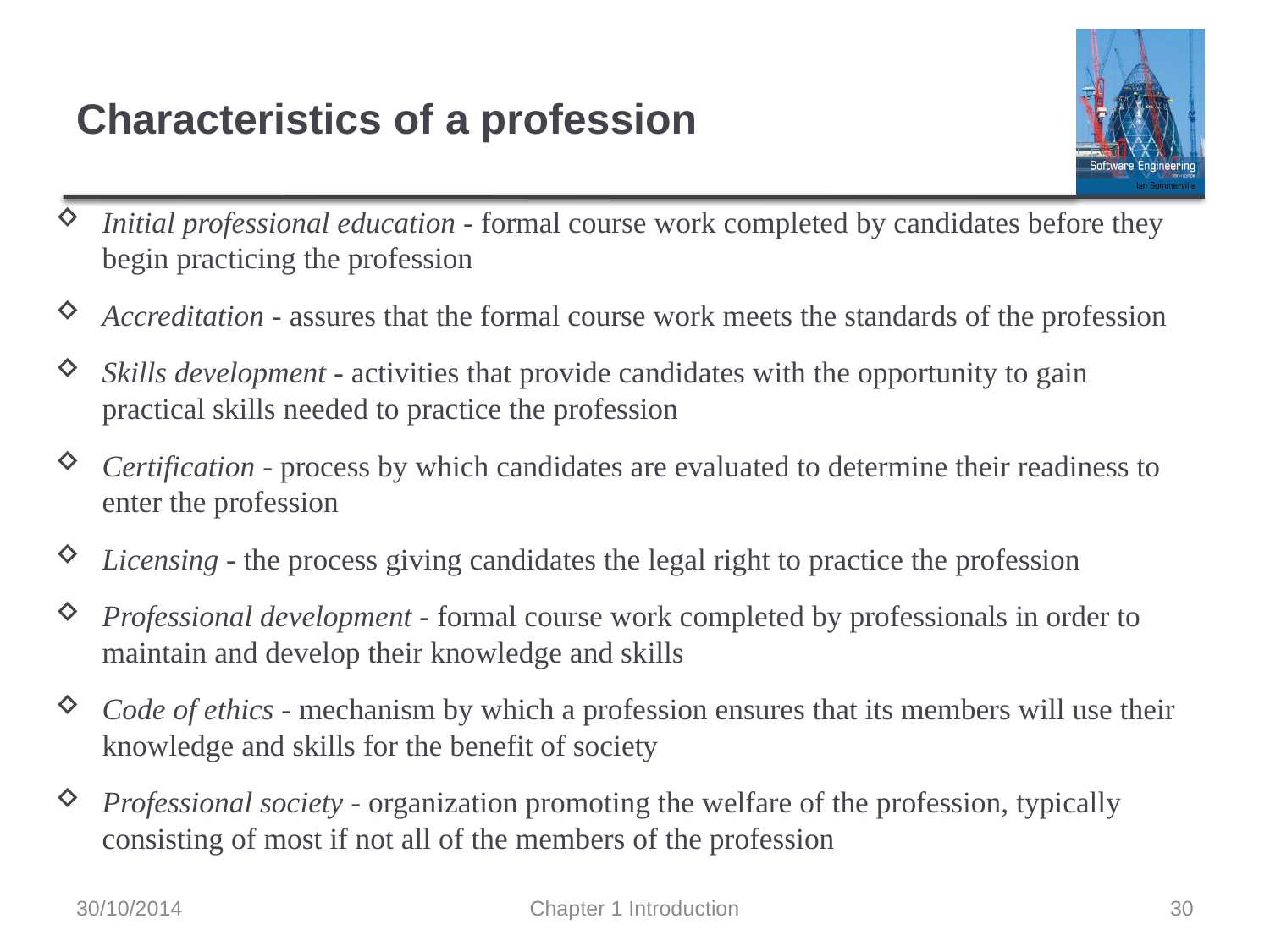

# Characteristics of a profession
Initial professional education - formal course work completed by candidates before they begin practicing the profession
Accreditation - assures that the formal course work meets the standards of the profession
Skills development - activities that provide candidates with the opportunity to gain practical skills needed to practice the profession
Certification - process by which candidates are evaluated to determine their readiness to enter the profession
Licensing - the process giving candidates the legal right to practice the profession
Professional development - formal course work completed by professionals in order to maintain and develop their knowledge and skills
Code of ethics - mechanism by which a profession ensures that its members will use their knowledge and skills for the benefit of society
Professional society - organization promoting the welfare of the profession, typically consisting of most if not all of the members of the profession
30/10/2014
Chapter 1 Introduction
30